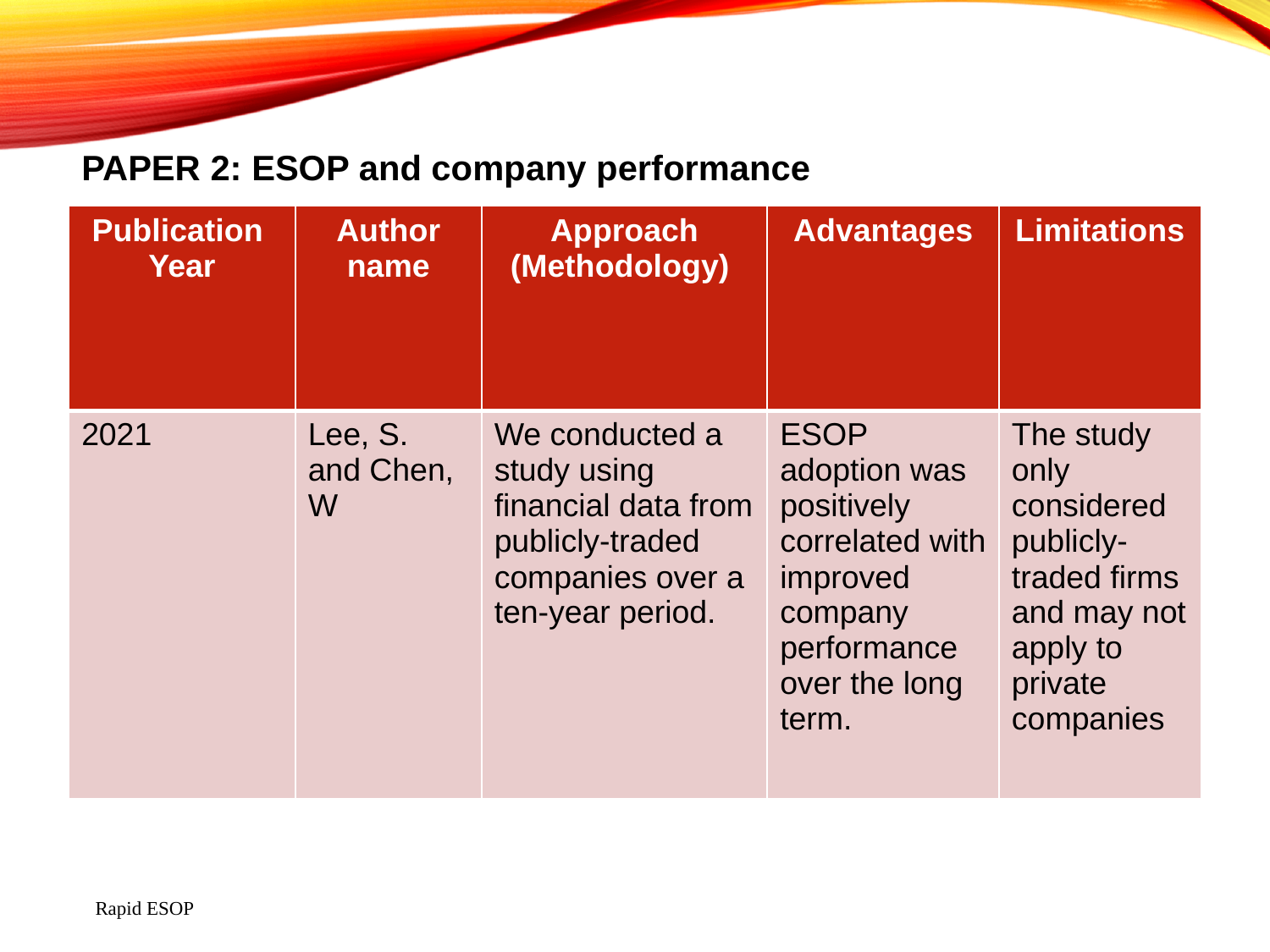

# Paper 2: ESOP and company performance
| Publication Year | Author name | Approach (Methodology) | Advantages | Limitations |
| --- | --- | --- | --- | --- |
| 2021 | Lee, S. and Chen, W | We conducted a study using financial data from publicly-traded companies over a ten-year period. | ESOP adoption was positively correlated with improved company performance over the long term. | The study only considered publicly-traded firms and may not apply to private companies |
Rapid ESOP